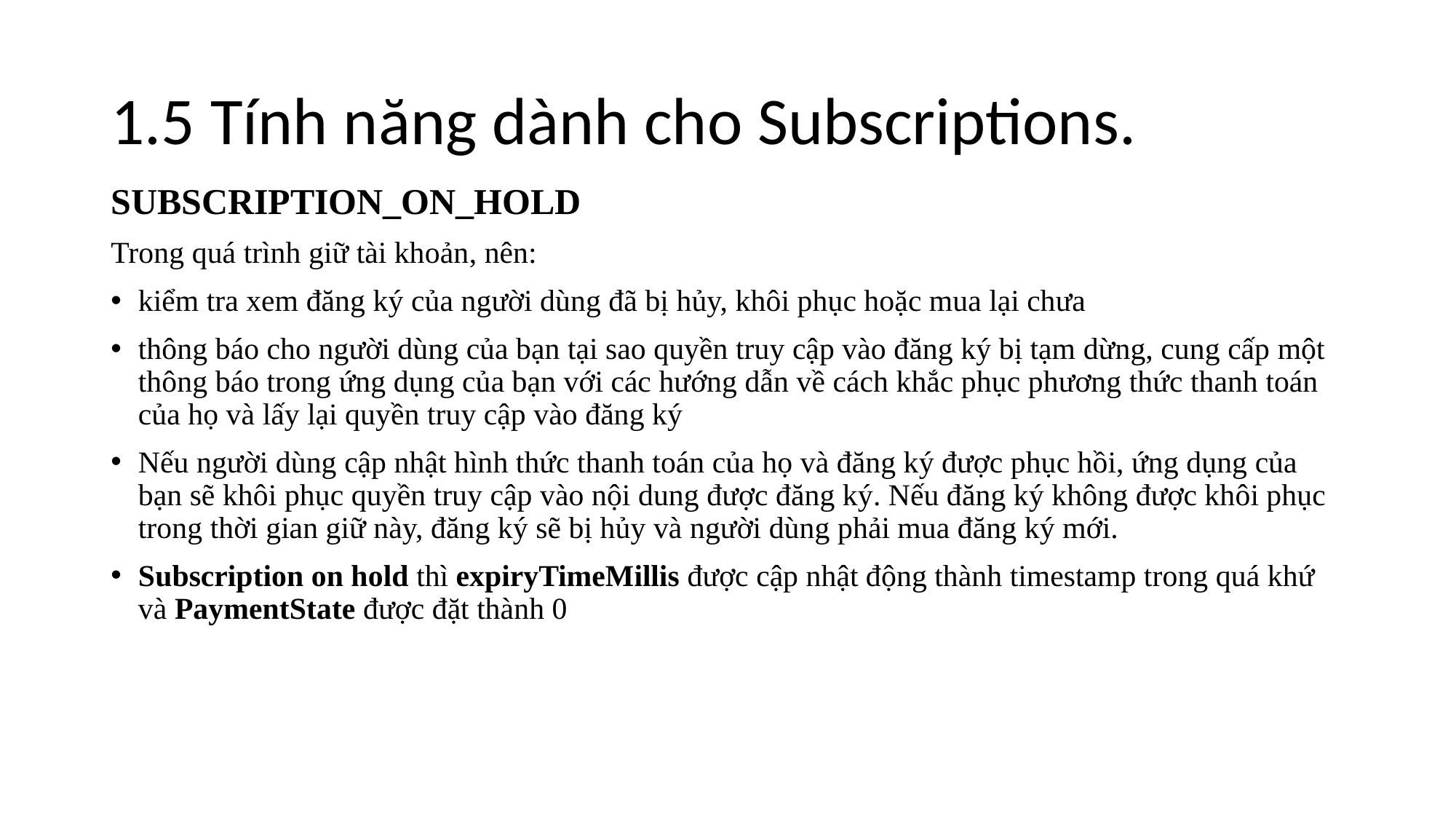

# 1.5 Tính năng dành cho Subscriptions.
SUBSCRIPTION_ON_HOLD
Trong quá trình giữ tài khoản, nên:
kiểm tra xem đăng ký của người dùng đã bị hủy, khôi phục hoặc mua lại chưa
thông báo cho người dùng của bạn tại sao quyền truy cập vào đăng ký bị tạm dừng, cung cấp một thông báo trong ứng dụng của bạn với các hướng dẫn về cách khắc phục phương thức thanh toán của họ và lấy lại quyền truy cập vào đăng ký
Nếu người dùng cập nhật hình thức thanh toán của họ và đăng ký được phục hồi, ứng dụng của bạn sẽ khôi phục quyền truy cập vào nội dung được đăng ký. Nếu đăng ký không được khôi phục trong thời gian giữ này, đăng ký sẽ bị hủy và người dùng phải mua đăng ký mới.
Subscription on hold thì expiryTimeMillis được cập nhật động thành timestamp trong quá khứ và PaymentState được đặt thành 0